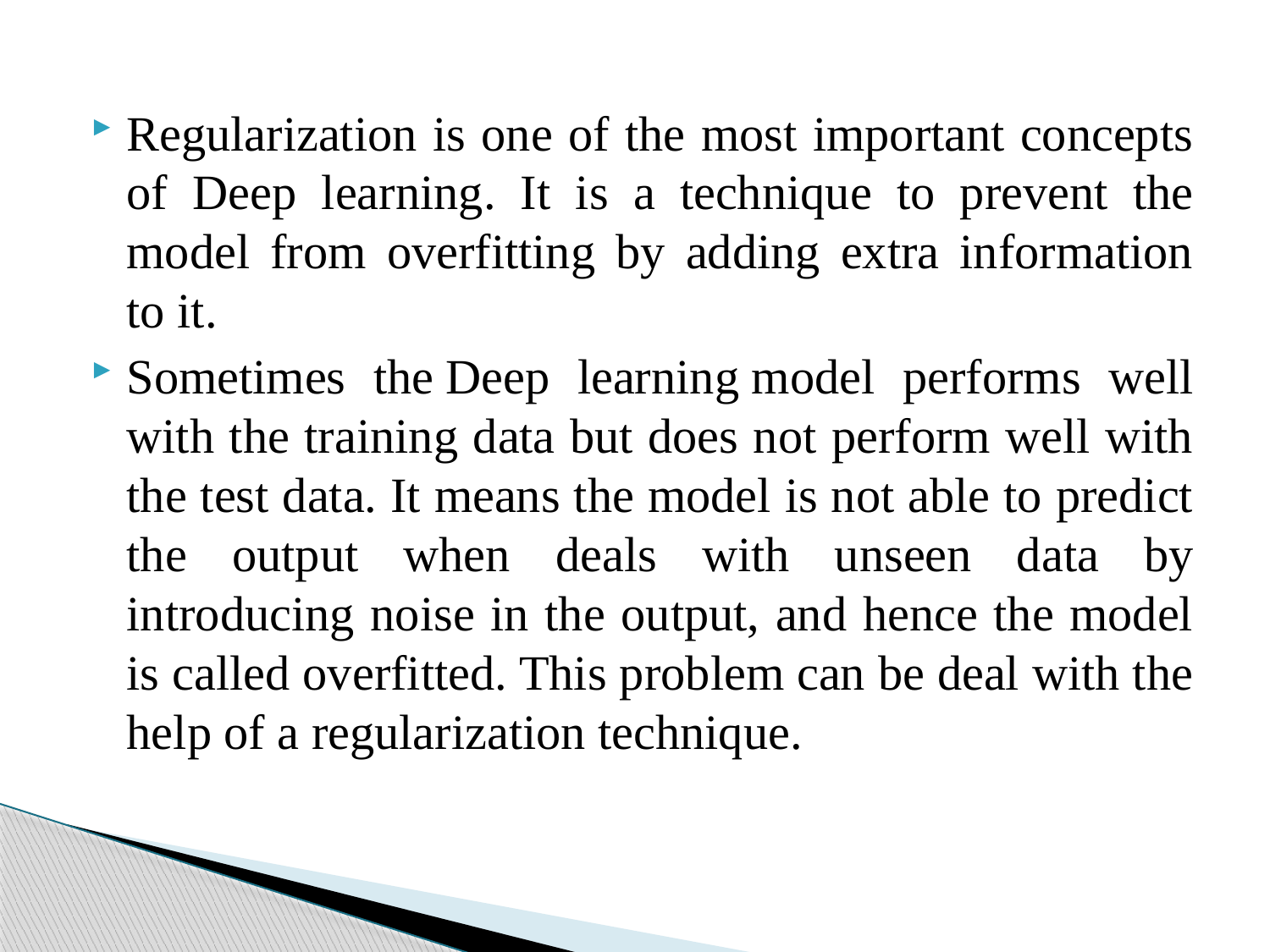

Regularization is one of the most important concepts of Deep learning. It is a technique to prevent the model from overfitting by adding extra information to it.
Sometimes the Deep learning model performs well with the training data but does not perform well with the test data. It means the model is not able to predict the output when deals with unseen data by introducing noise in the output, and hence the model is called overfitted. This problem can be deal with the help of a regularization technique.